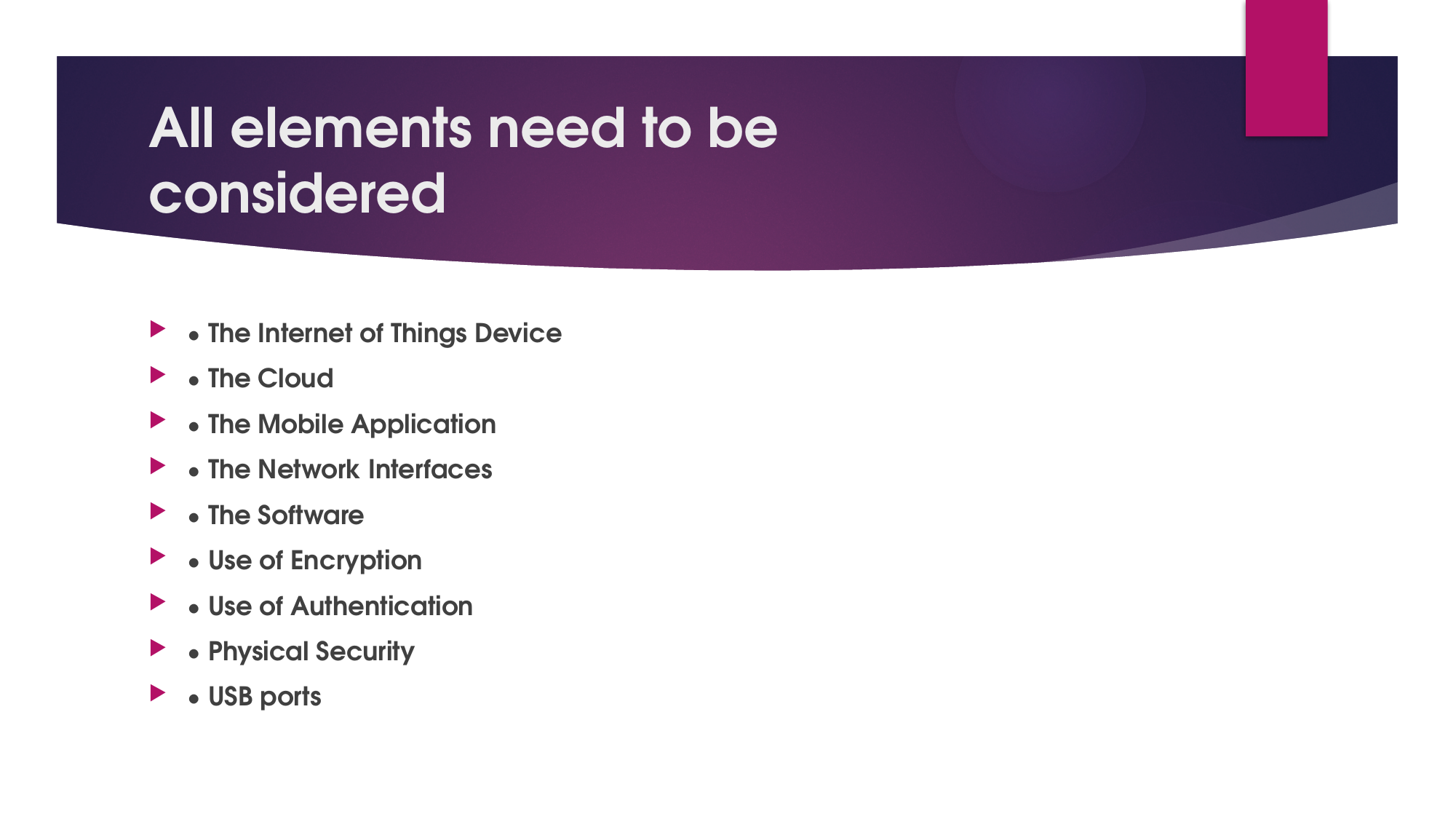

# All elements need to be considered
• The Internet of Things Device
• The Cloud
• The Mobile Application
• The Network Interfaces
• The Software
• Use of Encryption
• Use of Authentication
• Physical Security
• USB ports